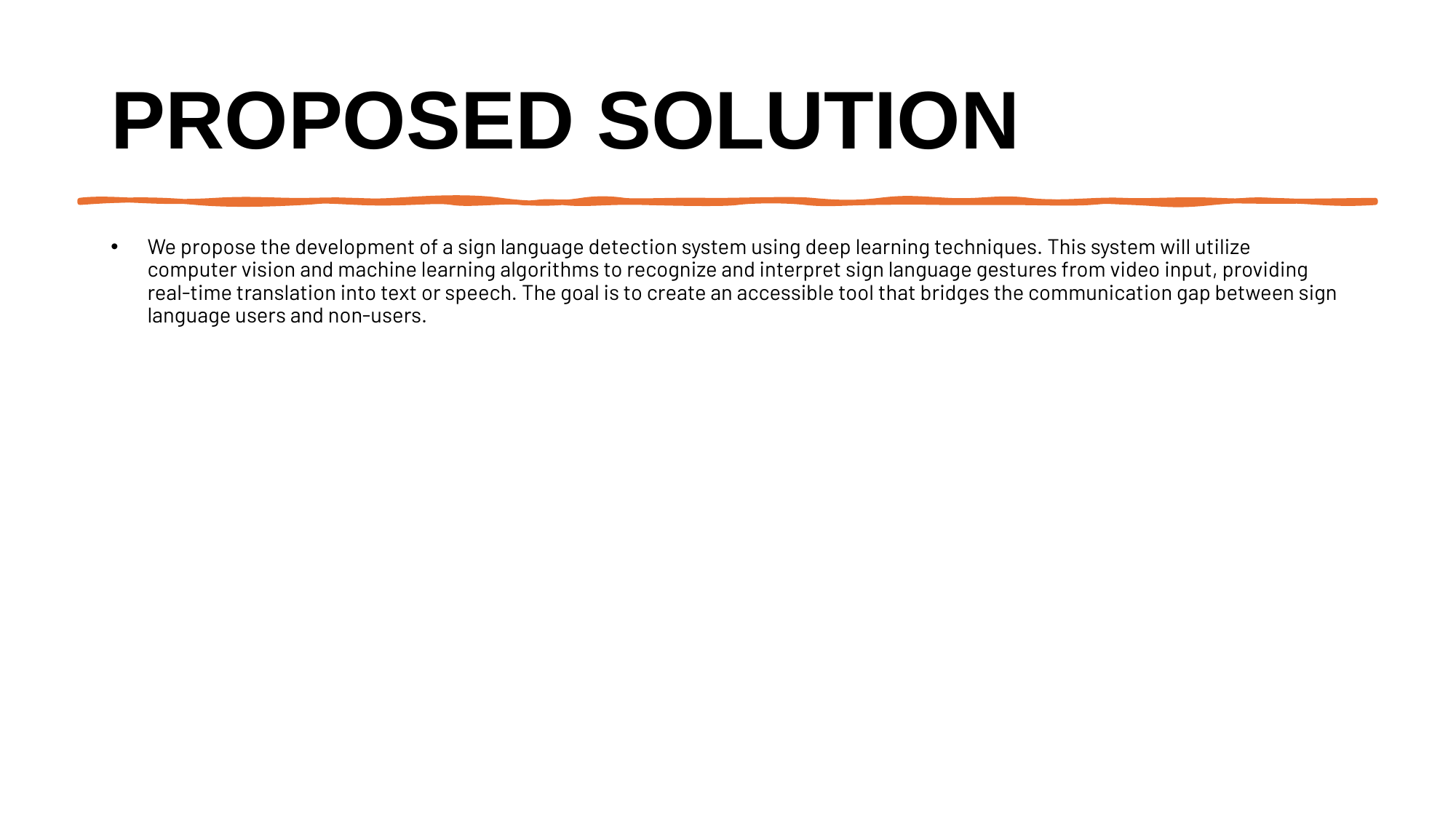

# Proposed Solution

We propose the development of a sign language detection system using deep learning techniques. This system will utilize computer vision and machine learning algorithms to recognize and interpret sign language gestures from video input, providing real-time translation into text or speech. The goal is to create an accessible tool that bridges the communication gap between sign language users and non-users.